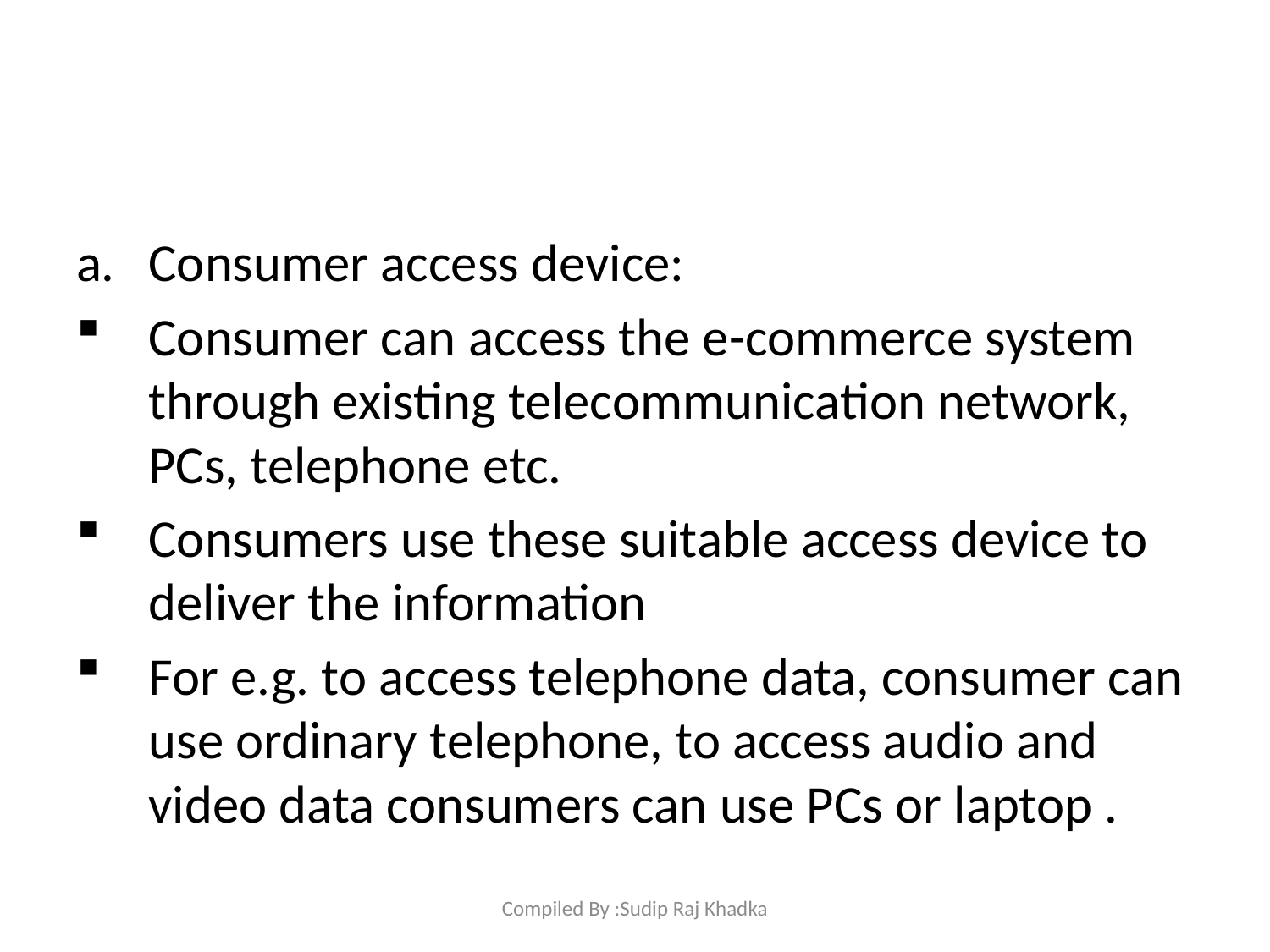

#
Consumer access device:
Consumer can access the e-commerce system through existing telecommunication network, PCs, telephone etc.
Consumers use these suitable access device to deliver the information
For e.g. to access telephone data, consumer can use ordinary telephone, to access audio and video data consumers can use PCs or laptop .
Compiled By :Sudip Raj Khadka